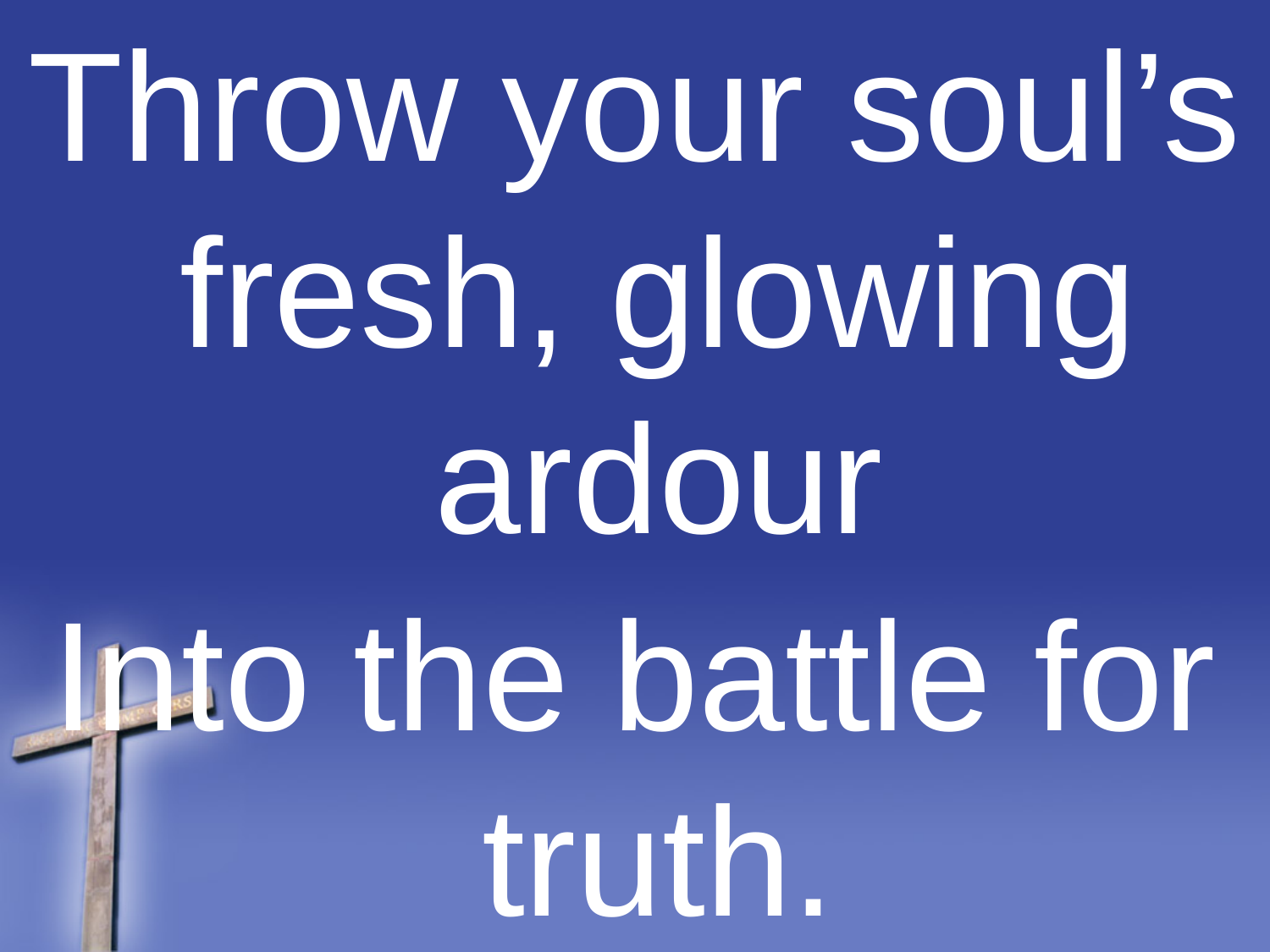

Throw your soul’s fresh, glowing ardour
Into the battle for truth.